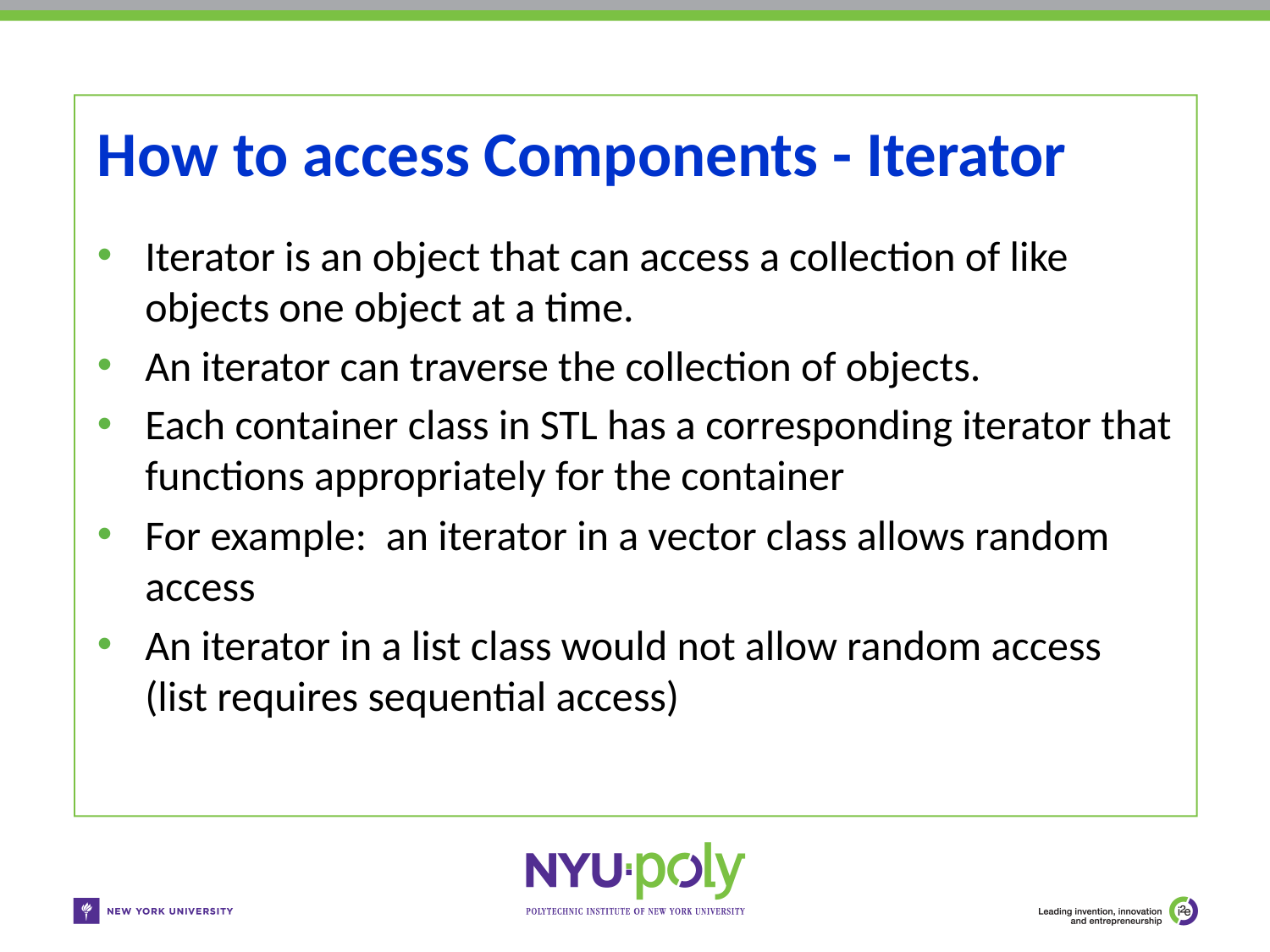

# How to access Components - Iterator
Iterator is an object that can access a collection of like objects one object at a time.
An iterator can traverse the collection of objects.
Each container class in STL has a corresponding iterator that functions appropriately for the container
For example:  an iterator in a vector class allows random access
An iterator in a list class would not allow random access (list requires sequential access)